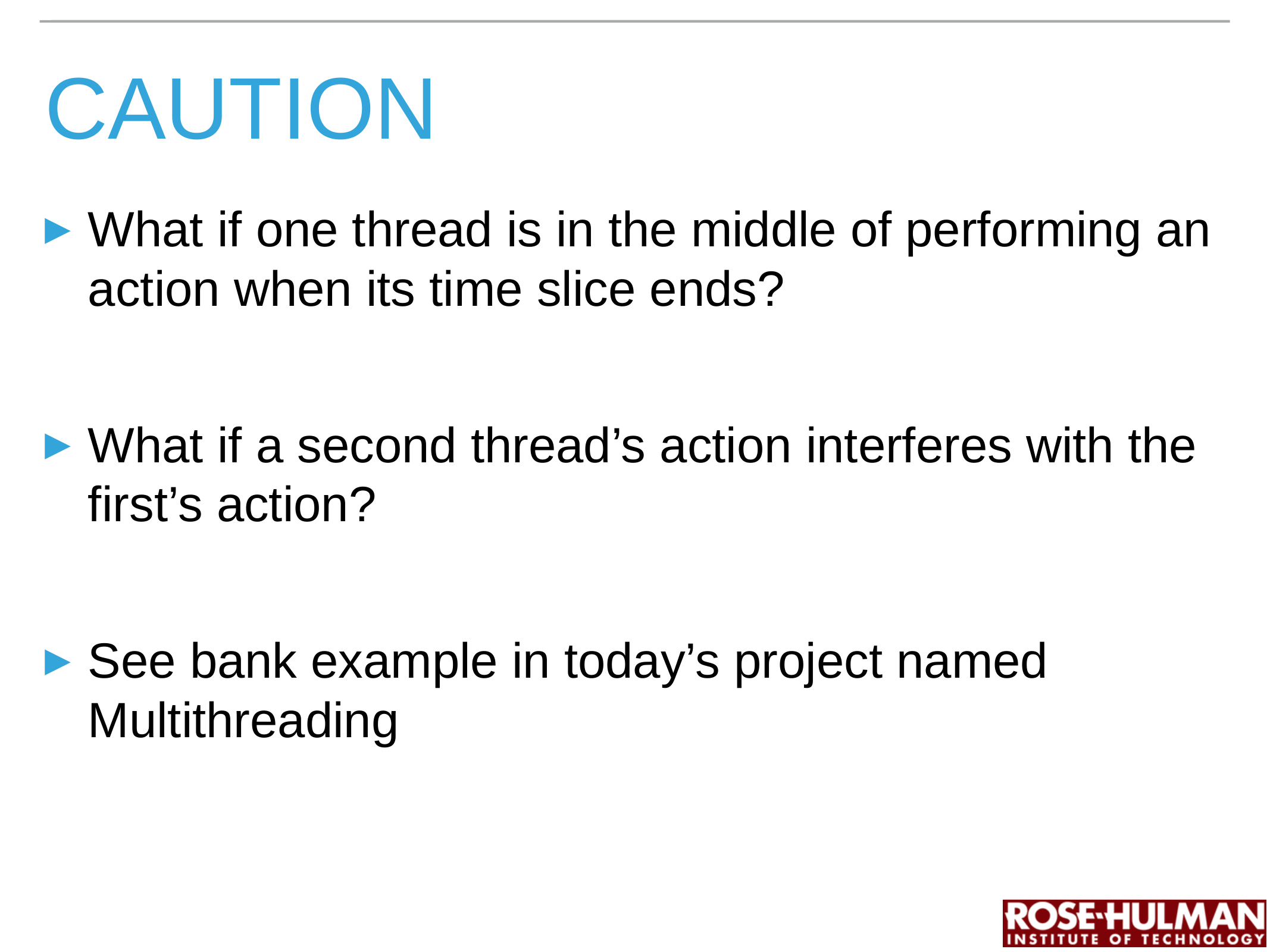

# Caution
What if one thread is in the middle of performing an action when its time slice ends?

What if a second thread’s action interferes with the first’s action?

See bank example in today’s project named Multithreading
8